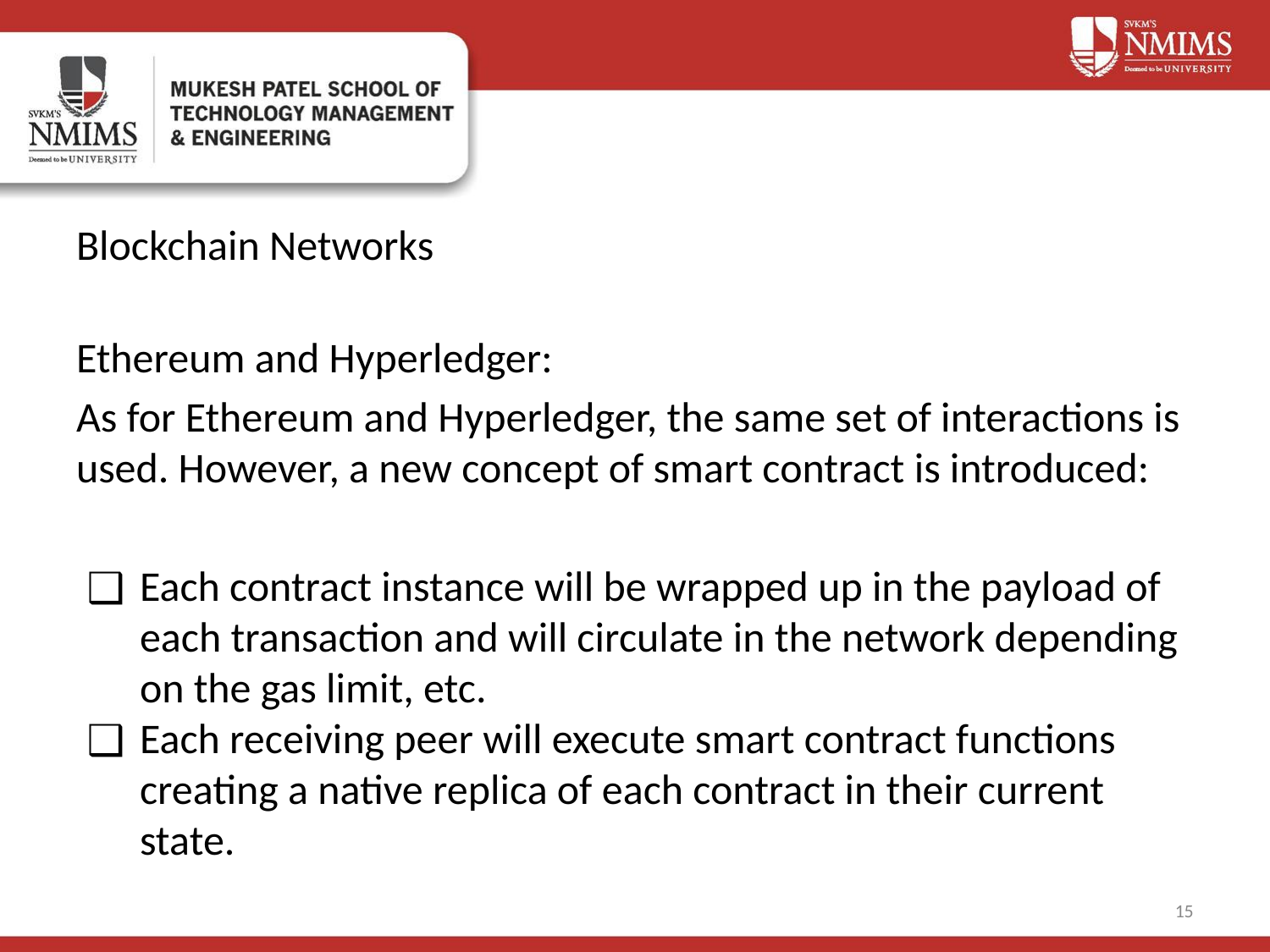

# Blockchain Networks
Ethereum and Hyperledger:
As for Ethereum and Hyperledger, the same set of interactions is used. However, a new concept of smart contract is introduced:

Each contract instance will be wrapped up in the payload of each transaction and will circulate in the network depending on the gas limit, etc.
Each receiving peer will execute smart contract functions creating a native replica of each contract in their current state.
15